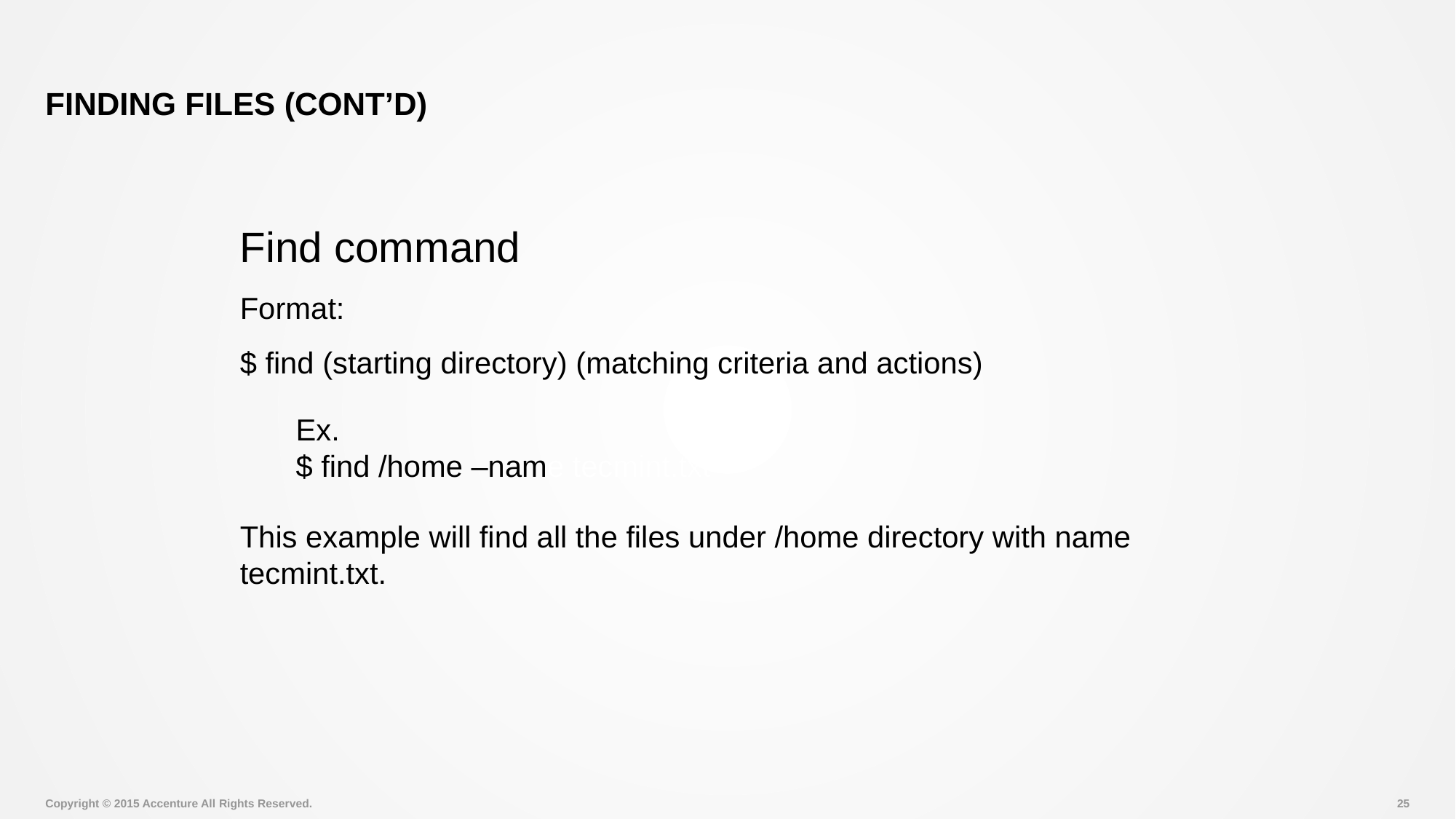

# Finding files (Cont’d)
Find command
Format:
$ find (starting directory) (matching criteria and actions)

Ex.
$ find /home –name tecmint.txt

This example will find all the files under /home directory with name tecmint.txt.
Copyright © 2015 Accenture All Rights Reserved.
25